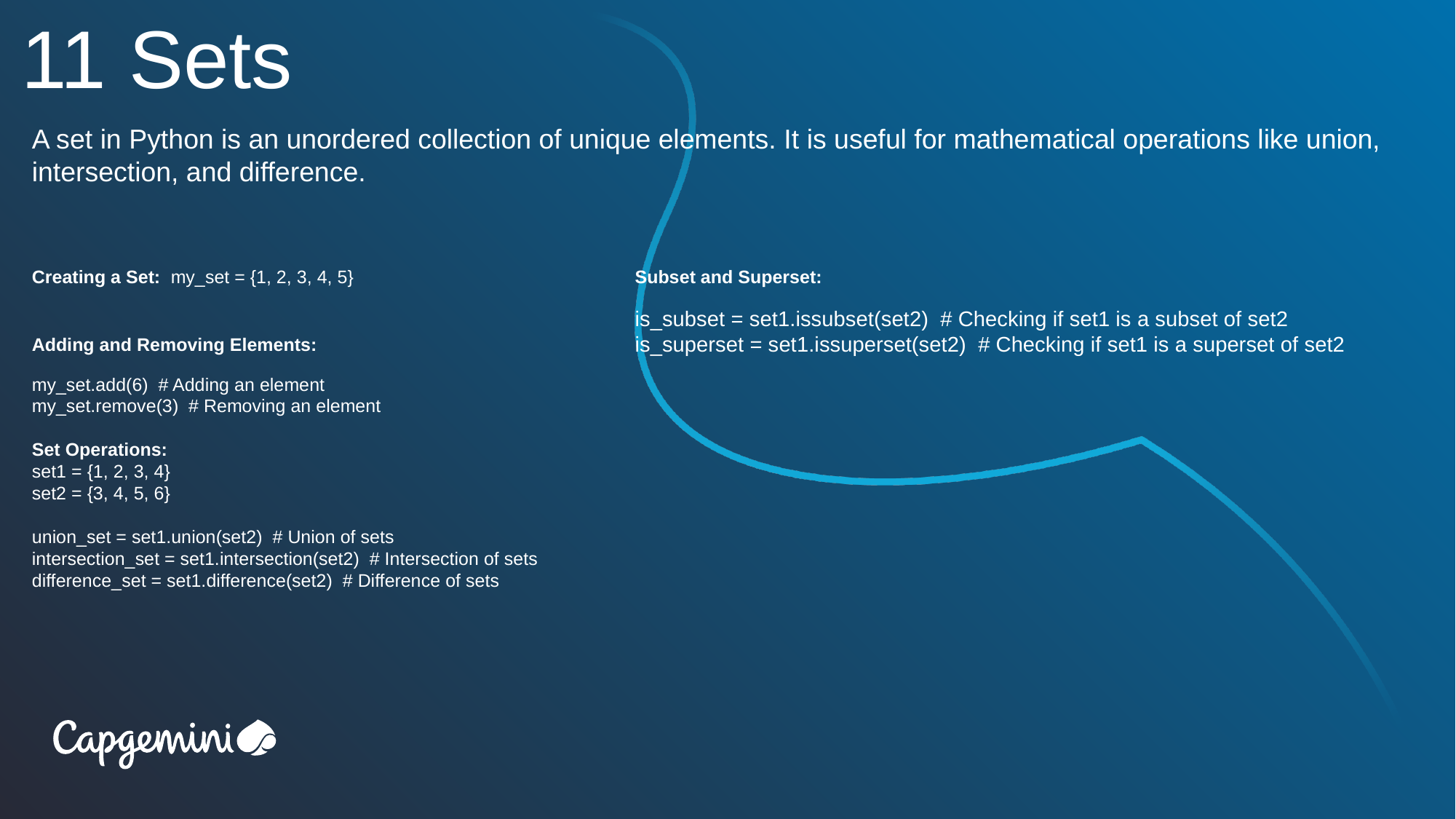

# 11 Sets
A set in Python is an unordered collection of unique elements. It is useful for mathematical operations like union, intersection, and difference.
Subset and Superset:
is_subset = set1.issubset(set2)  # Checking if set1 is a subset of set2
is_superset = set1.issuperset(set2)  # Checking if set1 is a superset of set2

Creating a Set:  my_set = {1, 2, 3, 4, 5}
Adding and Removing Elements:
my_set.add(6)  # Adding an element
my_set.remove(3)  # Removing an element
Set Operations:
set1 = {1, 2, 3, 4}
set2 = {3, 4, 5, 6}

union_set = set1.union(set2)  # Union of sets
intersection_set = set1.intersection(set2)  # Intersection of sets
difference_set = set1.difference(set2)  # Difference of sets